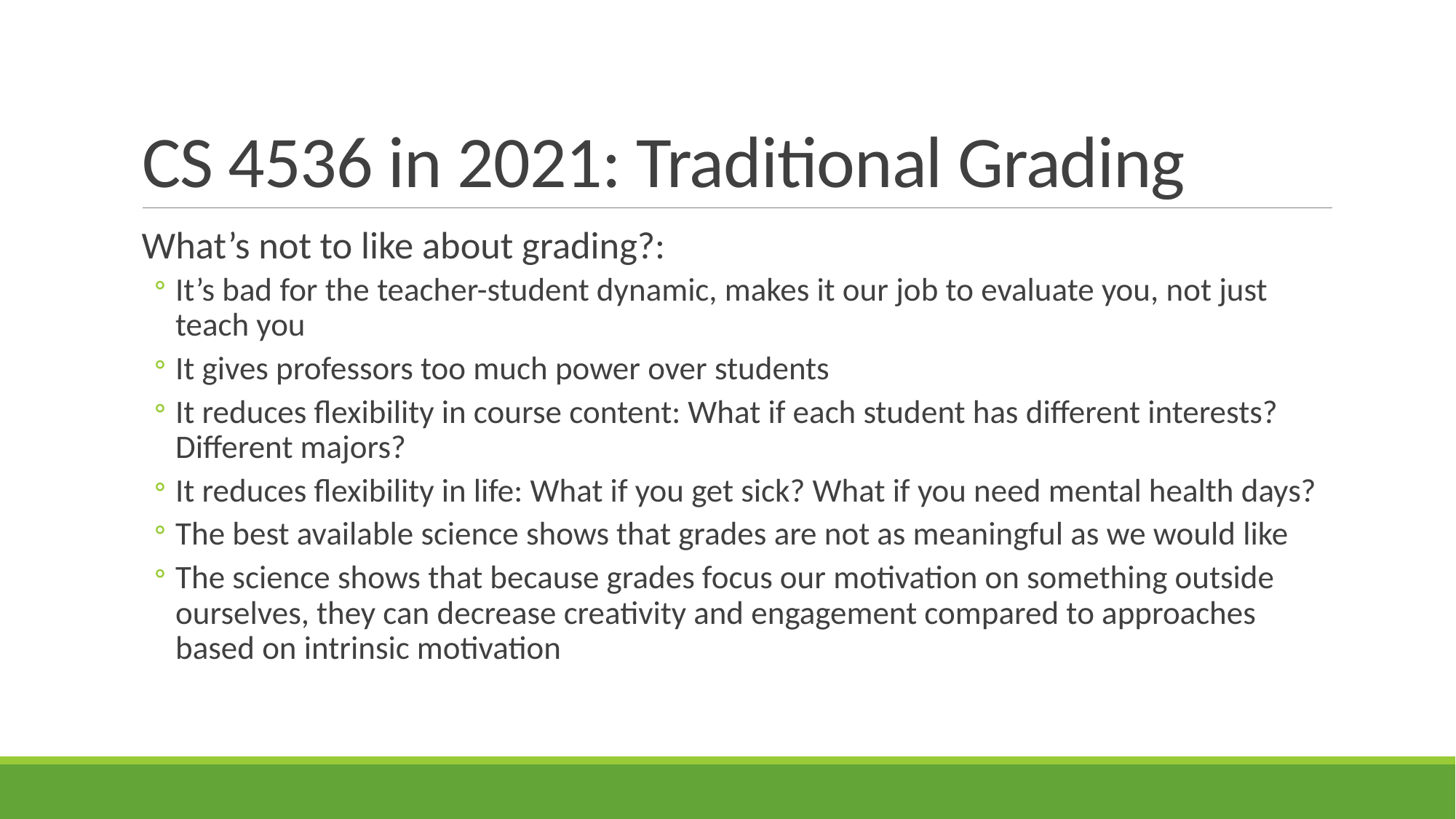

# CS 4536 in 2021: Traditional Grading
What’s not to like about grading?:
It’s bad for the teacher-student dynamic, makes it our job to evaluate you, not just teach you
It gives professors too much power over students
It reduces flexibility in course content: What if each student has different interests? Different majors?
It reduces flexibility in life: What if you get sick? What if you need mental health days?
The best available science shows that grades are not as meaningful as we would like
The science shows that because grades focus our motivation on something outside ourselves, they can decrease creativity and engagement compared to approaches based on intrinsic motivation